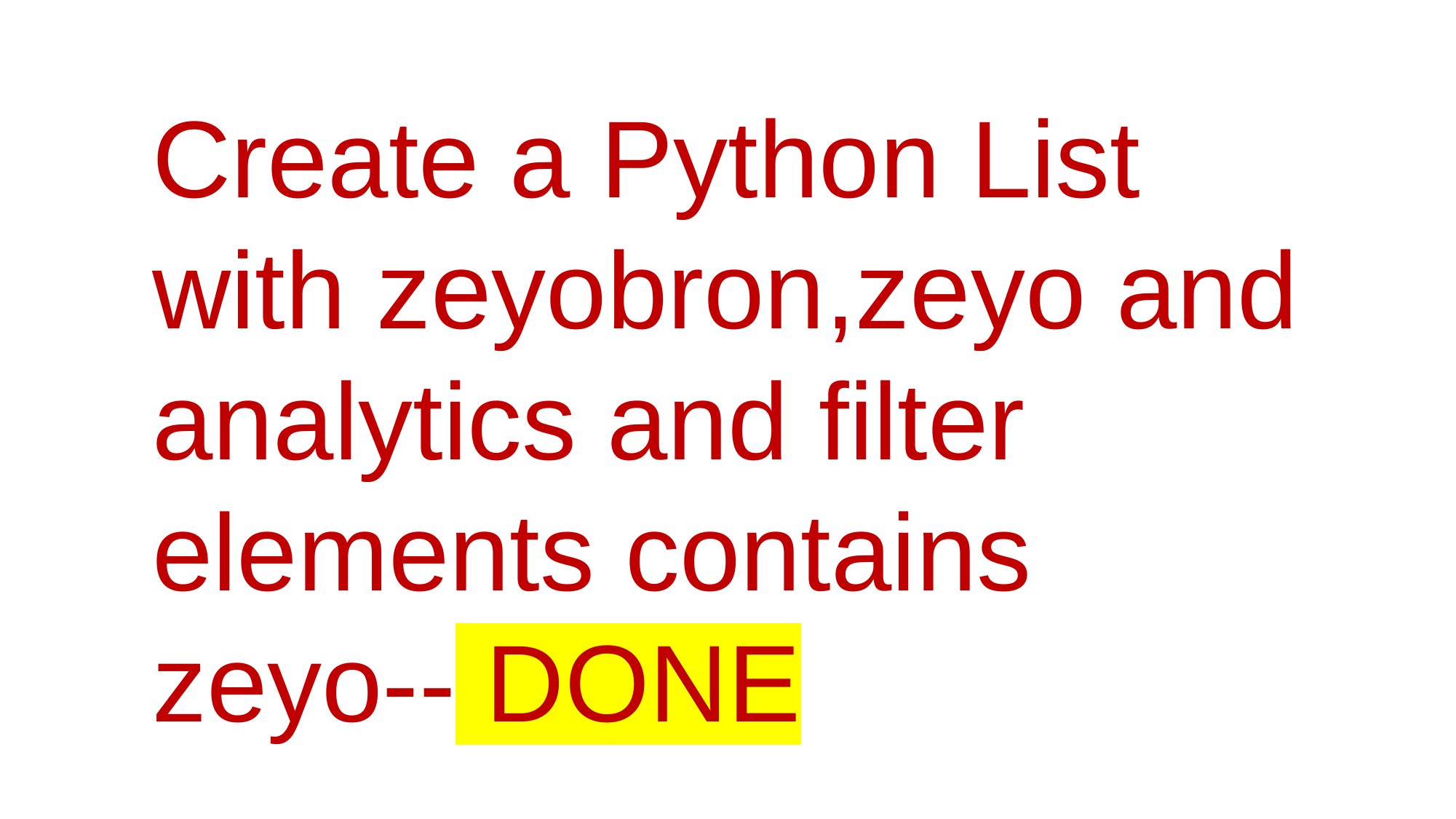

Create a Python List with zeyobron,zeyo and analytics and filter elements contains zeyo-- DONE